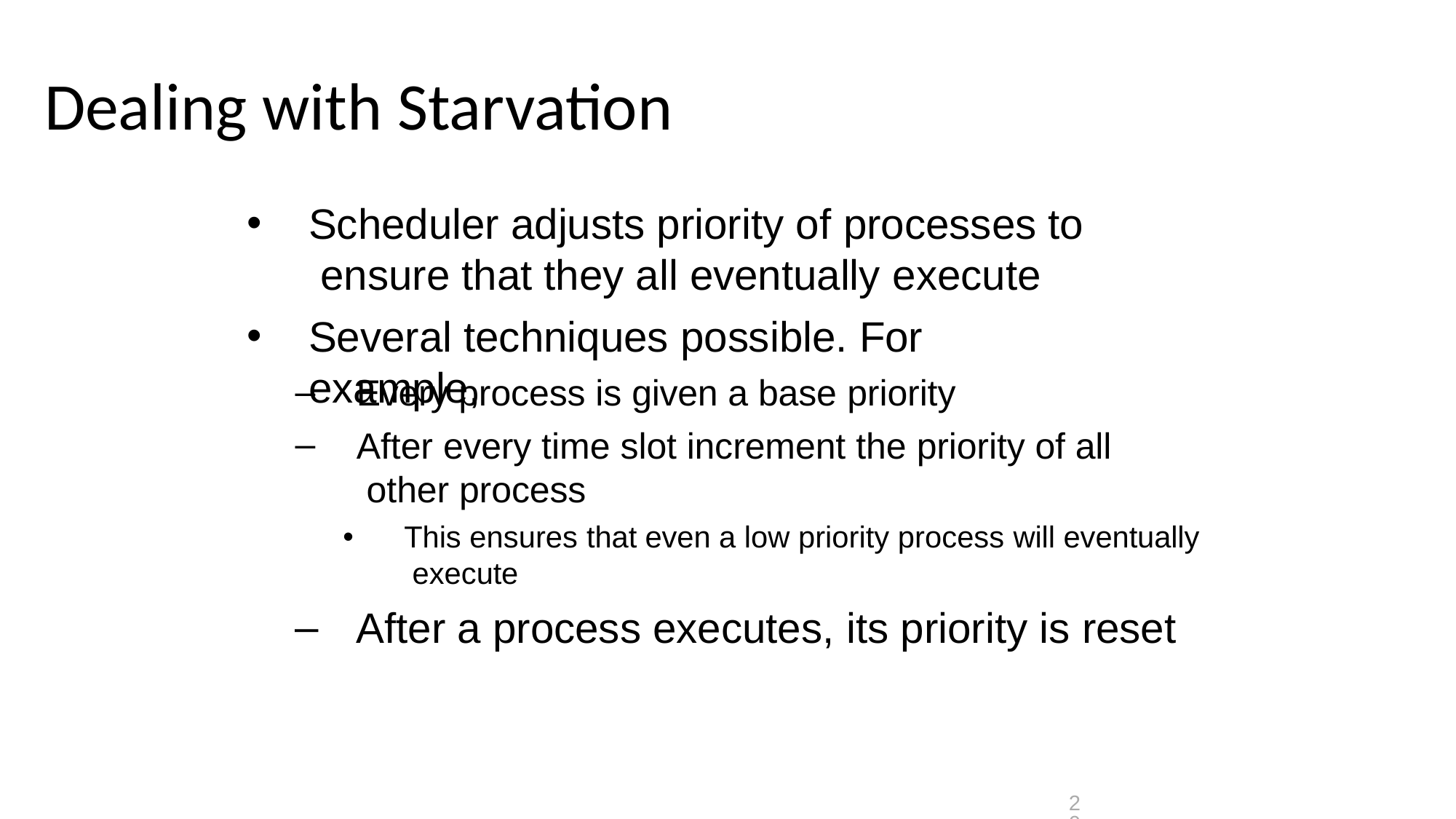

# Dealing with Starvation
•
Scheduler adjusts priority of processes to  ensure that they all eventually execute
Several techniques possible. For example,
•
–
–
Every process is given a base priority
After every time slot increment the priority of all  other process
This ensures that even a low priority process will eventually  execute
After a process executes, its priority is reset
•
–
20